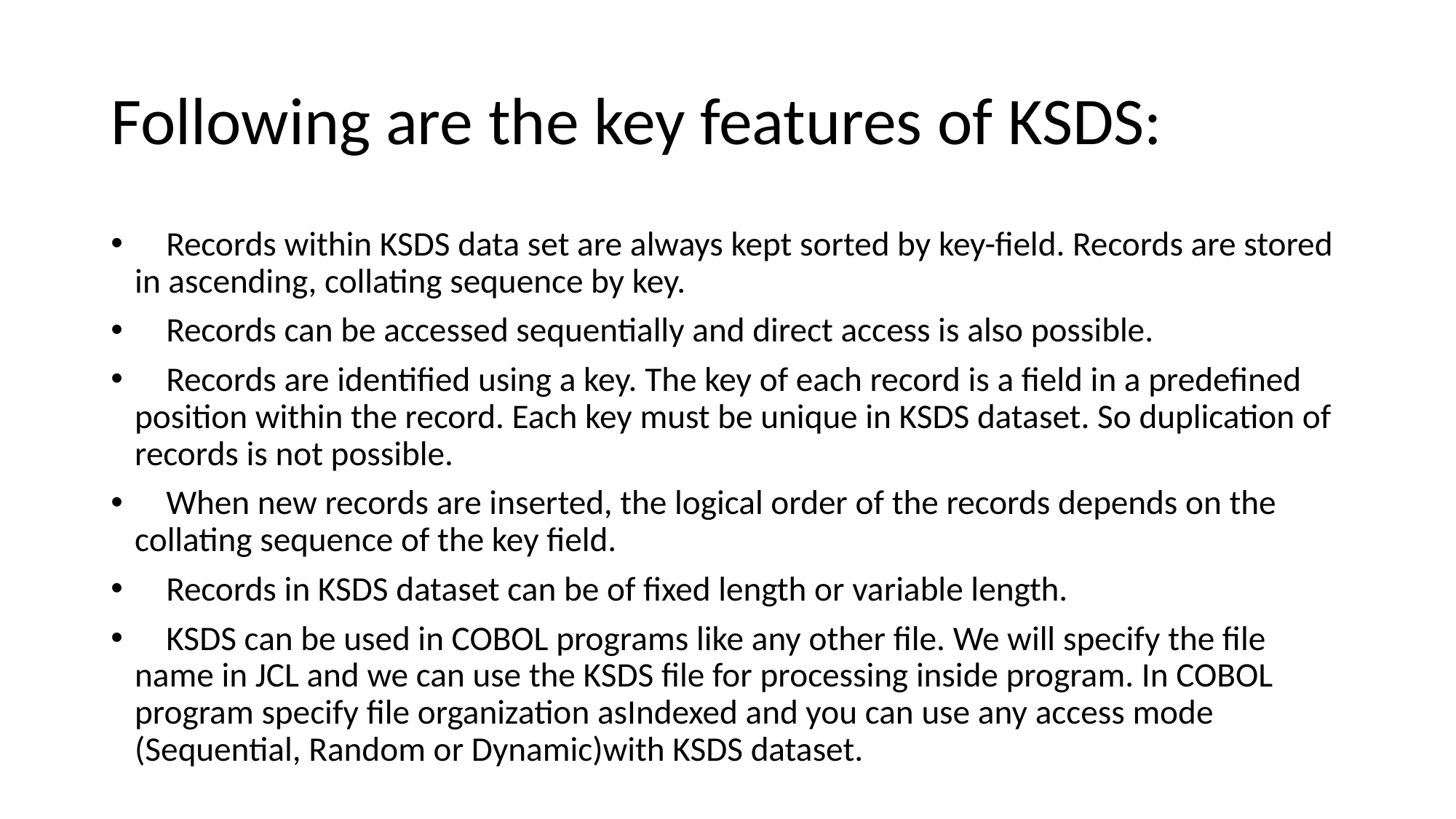

# Following are the key features of KSDS:

    Records within KSDS data set are always kept sorted by key-field. Records are stored in ascending, collating sequence by key.
    Records can be accessed sequentially and direct access is also possible.
    Records are identified using a key. The key of each record is a field in a predefined position within the record. Each key must be unique in KSDS dataset. So duplication of records is not possible.
    When new records are inserted, the logical order of the records depends on the collating sequence of the key field.
    Records in KSDS dataset can be of fixed length or variable length.
    KSDS can be used in COBOL programs like any other file. We will specify the file name in JCL and we can use the KSDS file for processing inside program. In COBOL program specify file organization asIndexed and you can use any access mode (Sequential, Random or Dynamic)with KSDS dataset.